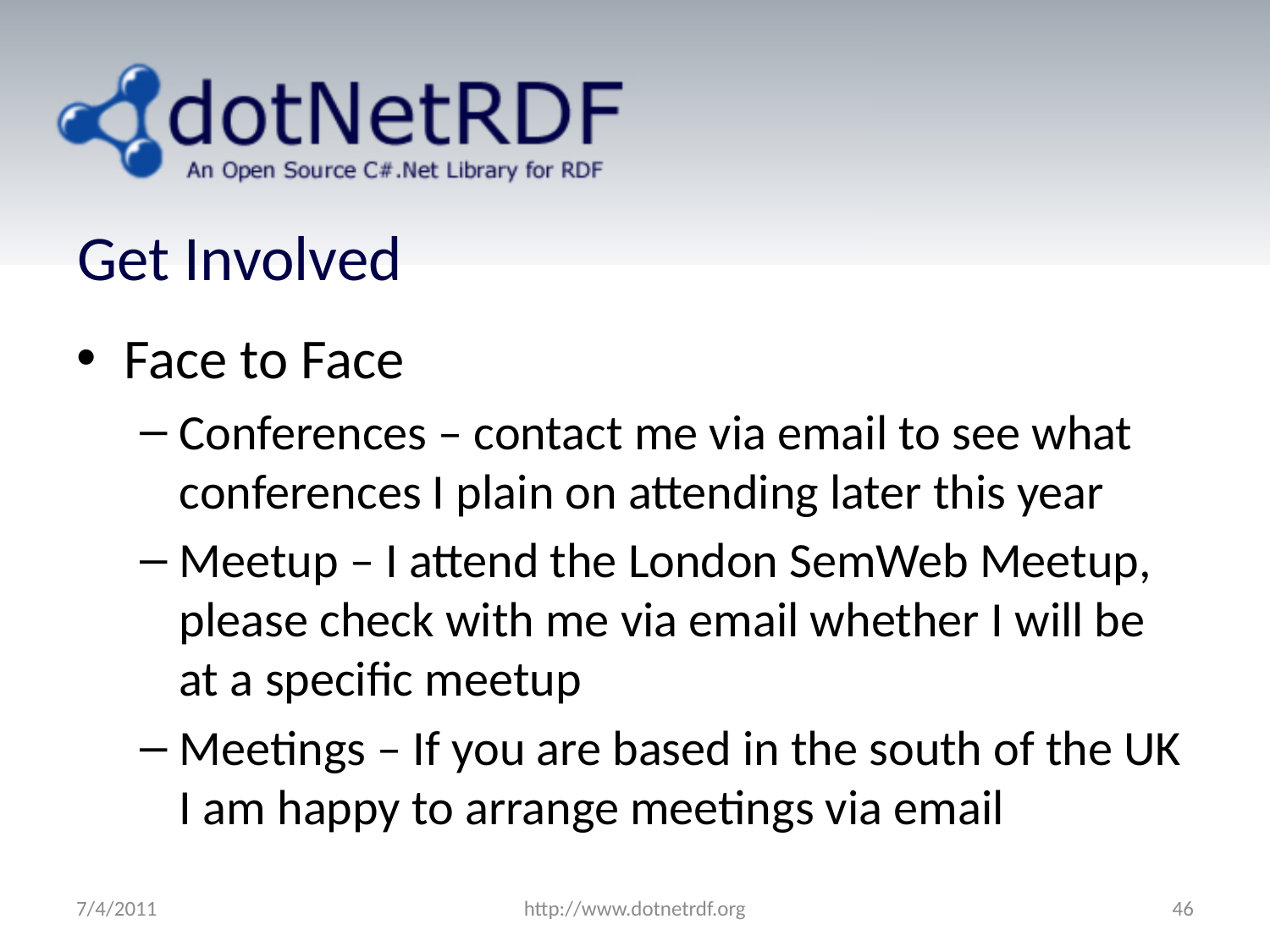

# Get Involved
Face to Face
Conferences – contact me via email to see what conferences I plain on attending later this year
Meetup – I attend the London SemWeb Meetup, please check with me via email whether I will be at a specific meetup
Meetings – If you are based in the south of the UK I am happy to arrange meetings via email

7/4/2011
http://www.dotnetrdf.org
46